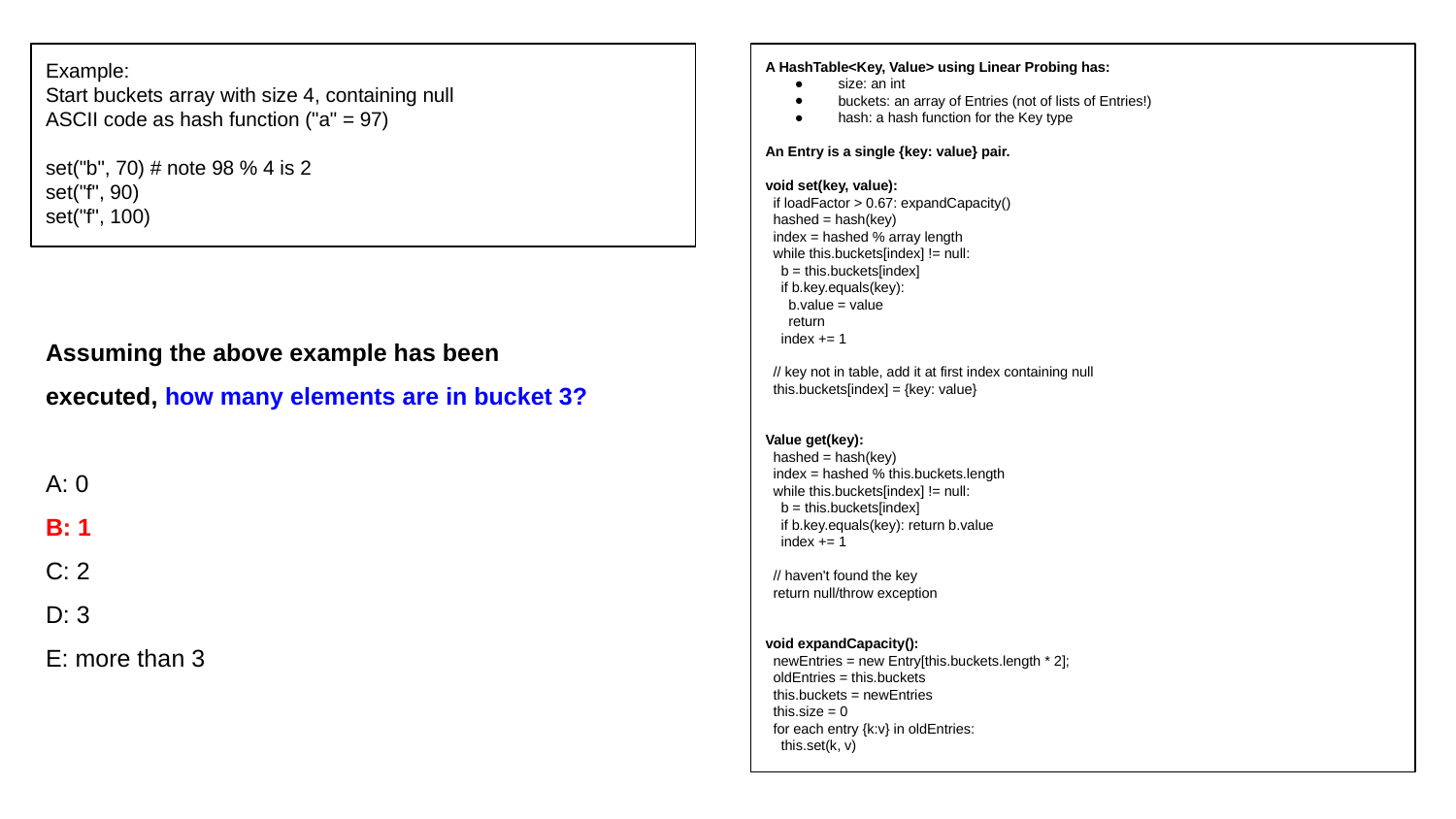

Example:
Start buckets array with size 4, containing null
ASCII code as hash function ("a" = 97)

set("b", 70) # note 98 % 4 is 2
set("f", 90)
set("f", 100)

A HashTable<Key, Value> using Linear Probing has:
size: an int
buckets: an array of Entries (not of lists of Entries!)
hash: a hash function for the Key type

An Entry is a single {key: value} pair.

void set(key, value):
  if loadFactor > 0.67: expandCapacity()
  hashed = hash(key)
  index = hashed % array length
  while this.buckets[index] != null:
    b = this.buckets[index]
    if b.key.equals(key):
      b.value = value
      return
    index += 1

  // key not in table, add it at first index containing null
  this.buckets[index] = {key: value}

Value get(key):
  hashed = hash(key)
  index = hashed % this.buckets.length
  while this.buckets[index] != null:
    b = this.buckets[index]
    if b.key.equals(key): return b.value
    index += 1

  // haven't found the key
  return null/throw exception

void expandCapacity():
  newEntries = new Entry[this.buckets.length * 2];
  oldEntries = this.buckets
  this.buckets = newEntries
  this.size = 0
  for each entry {k:v} in oldEntries:
    this.set(k, v)

Assuming the above example has been executed, how many elements are in bucket 3?

A: 0
B: 1
C: 2
D: 3
E: more than 3